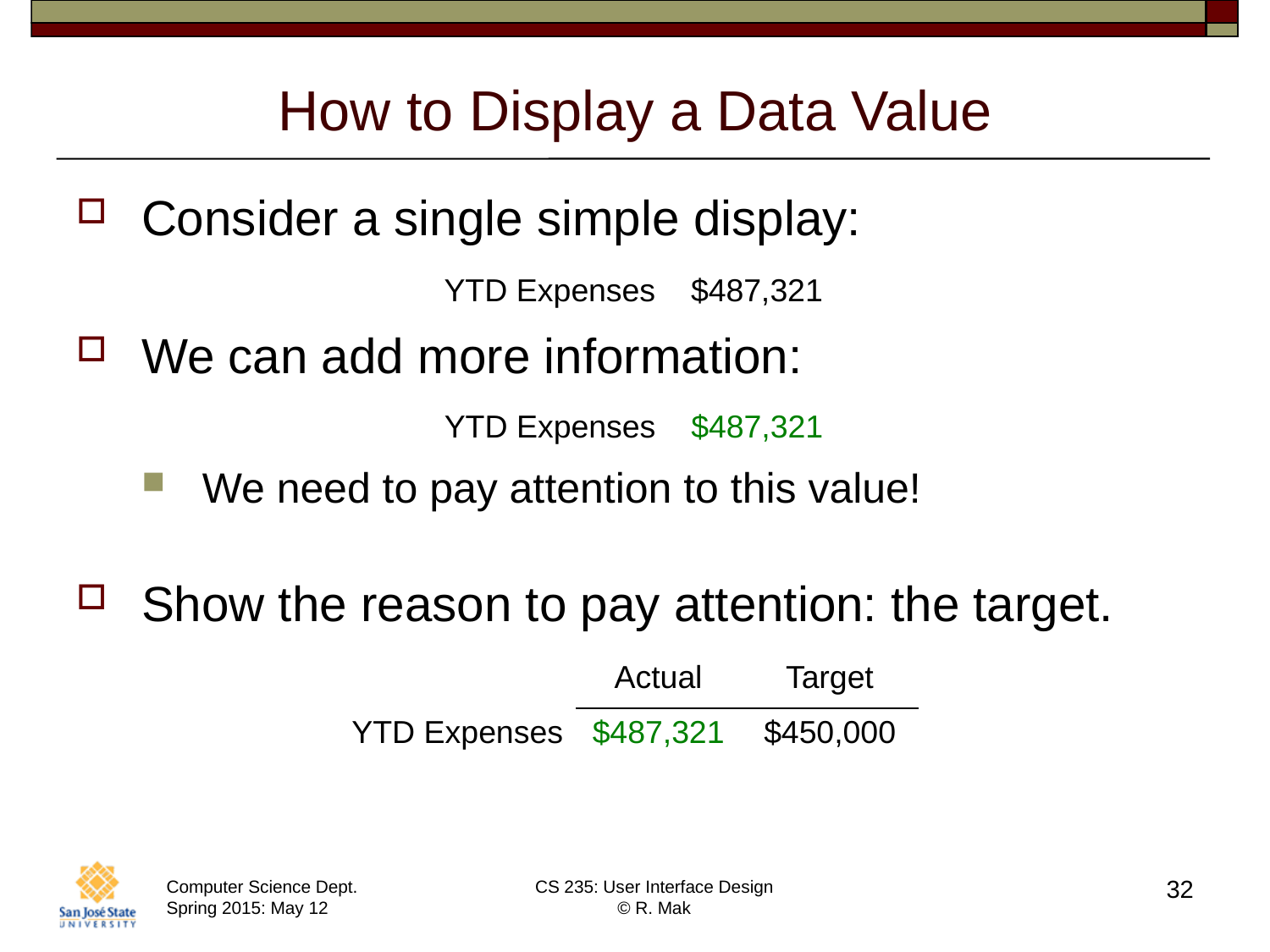

# How to Display a Data Value
Consider a single simple display:

We can add more information:

We need to pay attention to this value!

Show the reason to pay attention: the target.
YTD Expenses    $487,321
YTD Expenses    $487,321
|  | Actual | Target |
| --- | --- | --- |
| YTD Expenses | $487,321 | $450,000 |
32